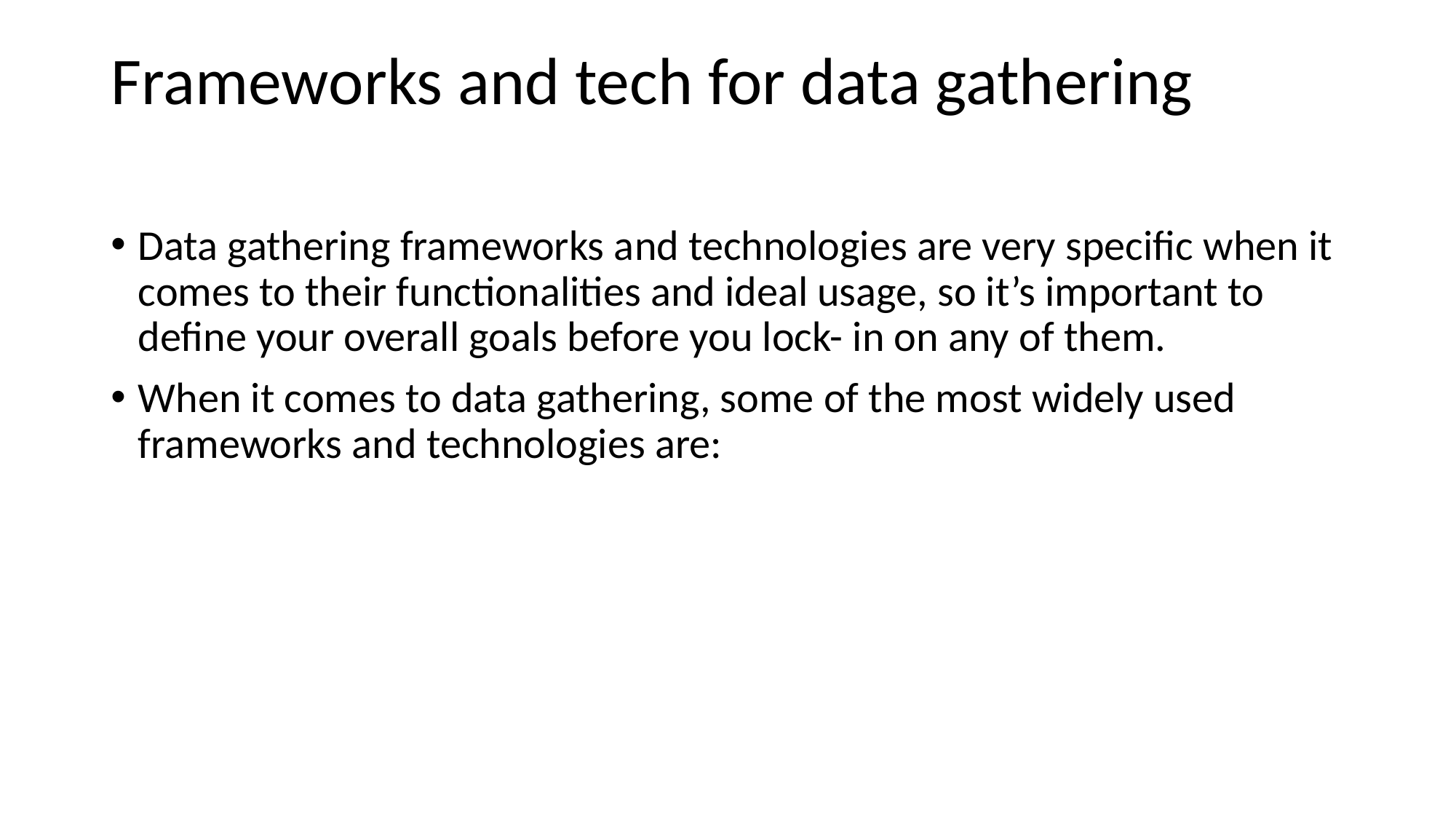

# Frameworks and tech for data gathering
Data gathering frameworks and technologies are very specific when it comes to their functionalities and ideal usage, so it’s important to define your overall goals before you lock- in on any of them.
When it comes to data gathering, some of the most widely used frameworks and technologies are: